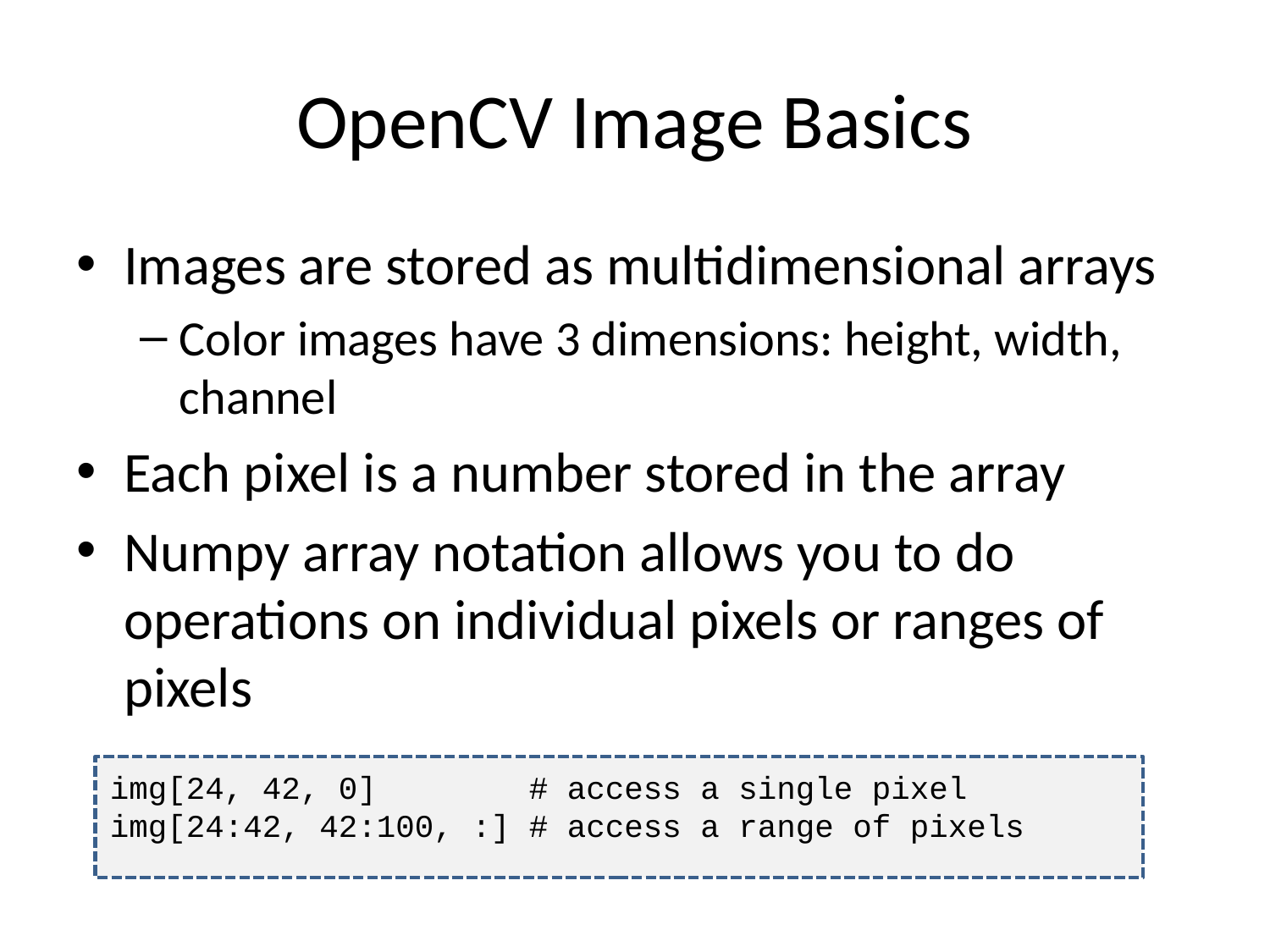

# OpenCV Image Basics
Images are stored as multidimensional arrays
Color images have 3 dimensions: height, width, channel
Each pixel is a number stored in the array
Numpy array notation allows you to do operations on individual pixels or ranges of pixels

img[24, 42, 0]        # access a single pixel
img[24:42, 42:100, :] # access a range of pixels